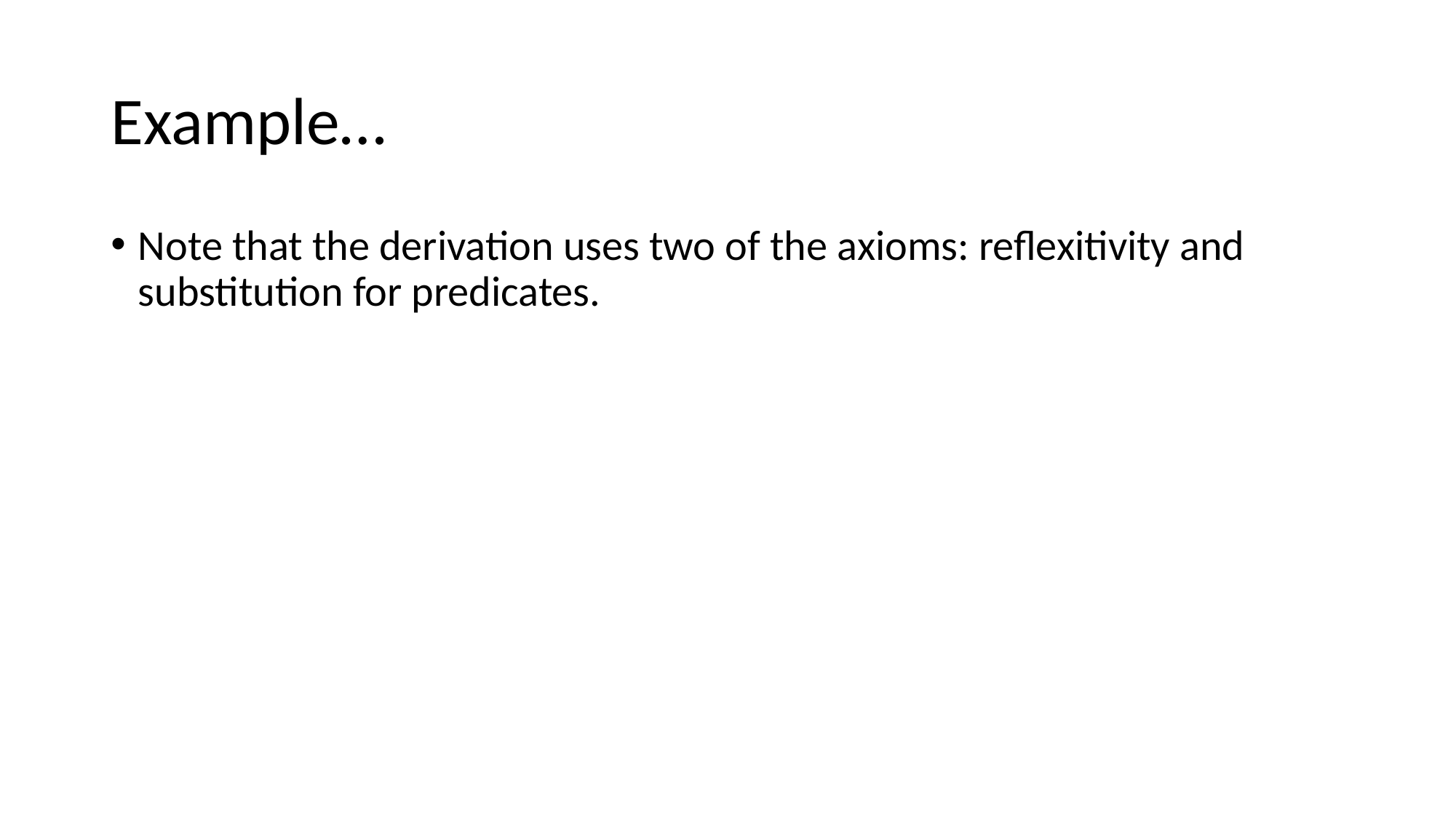

# Example…
Note that the derivation uses two of the axioms: reflexitivity and substitution for predicates.